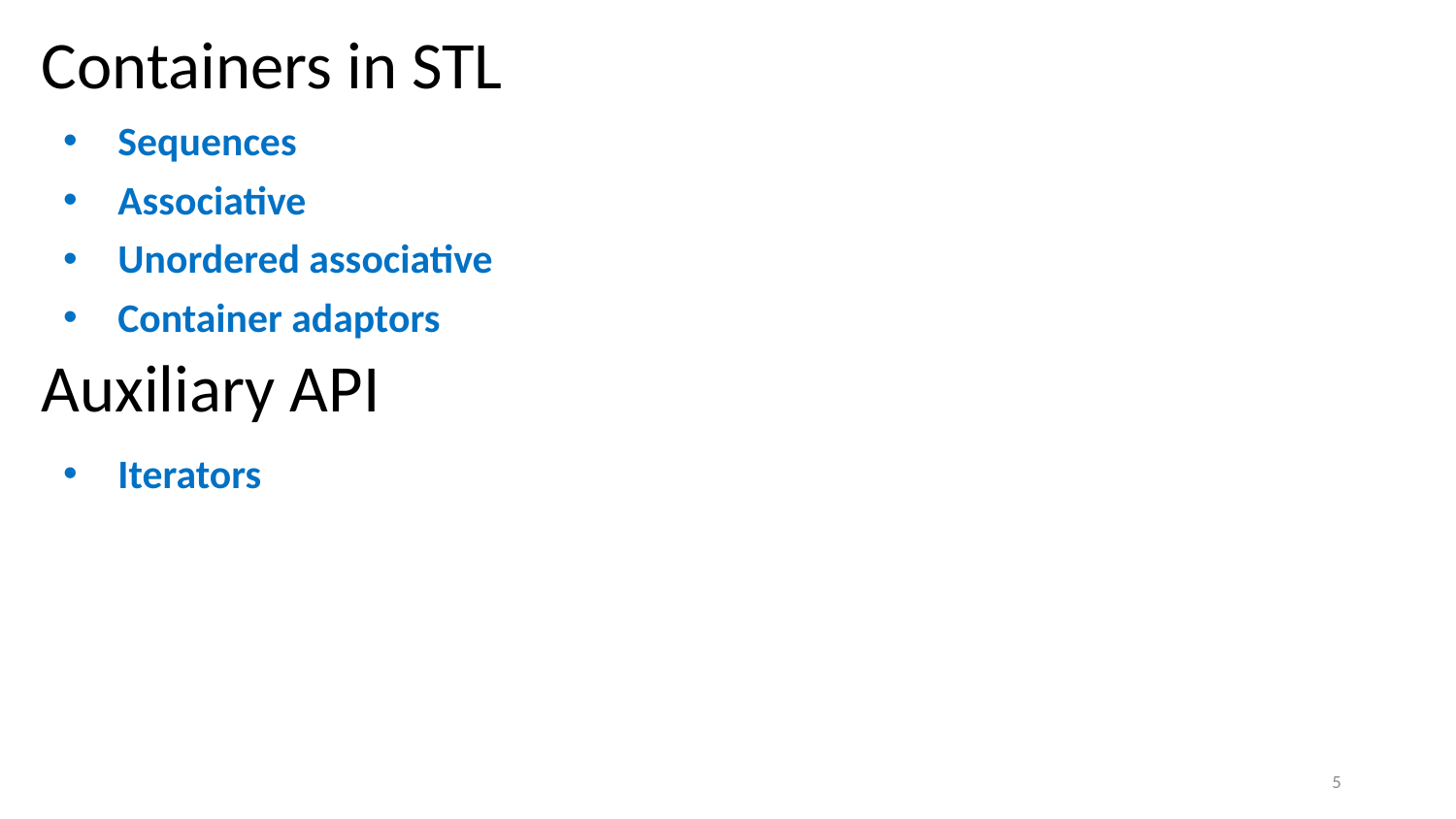

# Containers in STL
Sequences
Associative
Unordered associative
Container adaptors

Auxiliary API
Iterators

5